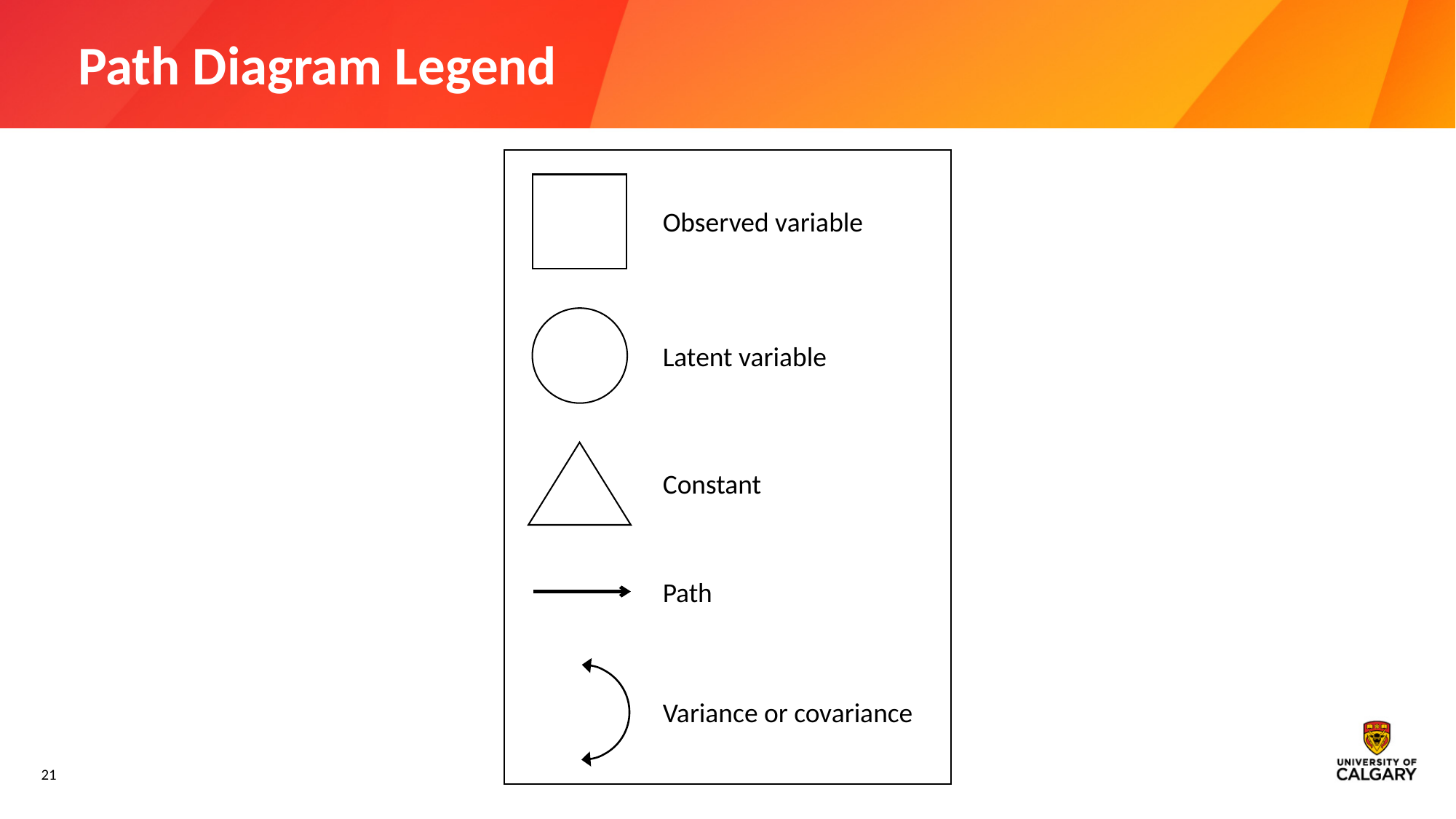

# Path Diagram Legend

Observed variable

Latent variable

Constant
Path

Variance or covariance
21